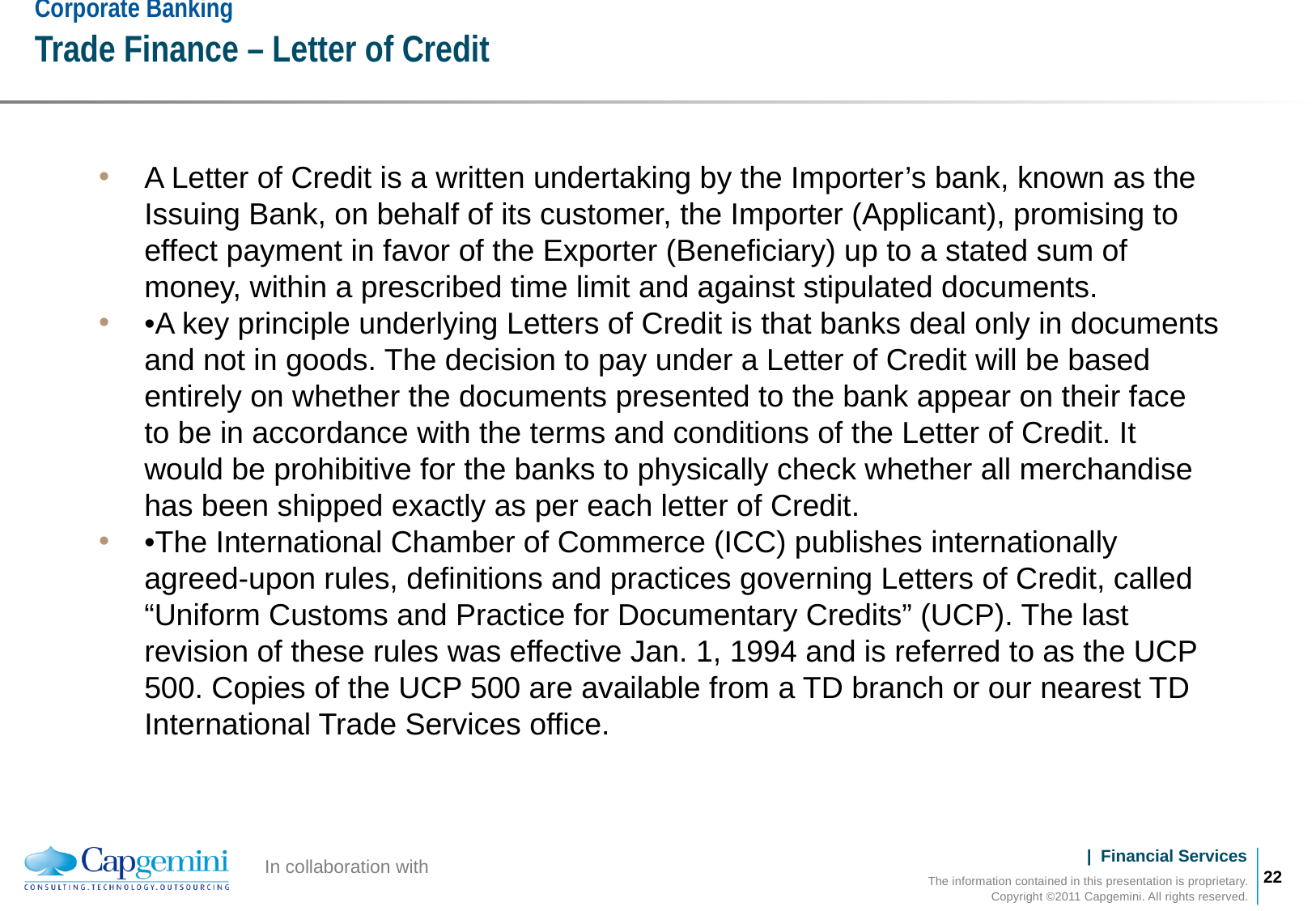

# Corporate Banking Trade Finance – Letter of Credit
A Letter of Credit is a written undertaking by the Importer’s bank, known as the Issuing Bank, on behalf of its customer, the Importer (Applicant), promising to effect payment in favor of the Exporter (Beneficiary) up to a stated sum of money, within a prescribed time limit and against stipulated documents.
•A key principle underlying Letters of Credit is that banks deal only in documents and not in goods. The decision to pay under a Letter of Credit will be based entirely on whether the documents presented to the bank appear on their face to be in accordance with the terms and conditions of the Letter of Credit. It would be prohibitive for the banks to physically check whether all merchandise has been shipped exactly as per each letter of Credit.
•The International Chamber of Commerce (ICC) publishes internationally agreed-upon rules, definitions and practices governing Letters of Credit, called “Uniform Customs and Practice for Documentary Credits” (UCP). The last revision of these rules was effective Jan. 1, 1994 and is referred to as the UCP 500. Copies of the UCP 500 are available from a TD branch or our nearest TD International Trade Services office.